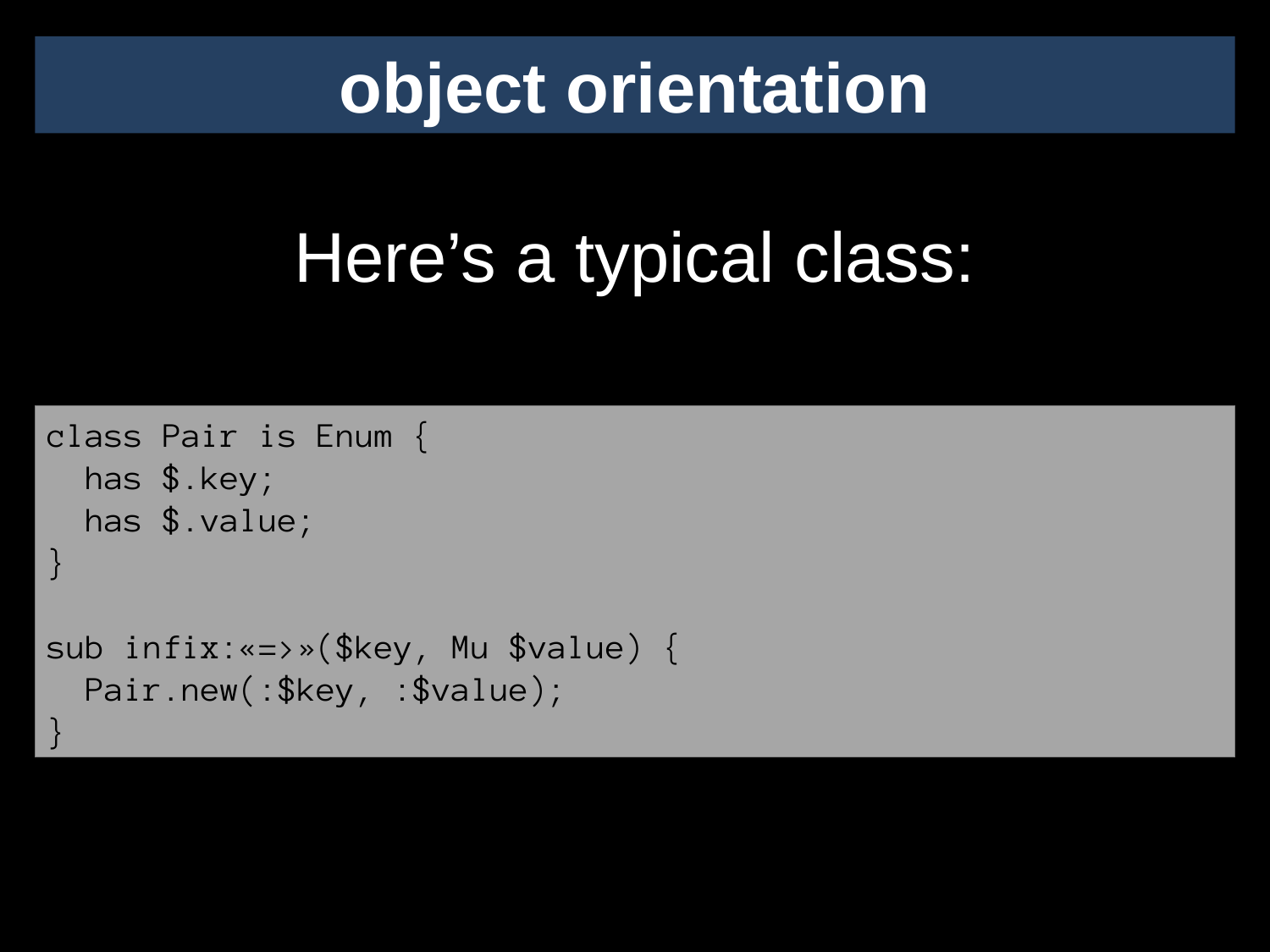

object orientation

Here’s a typical class:
class Pair is Enum {
  has $.key;
  has $.value;
}

sub infix:«=>»($key, Mu $value) {
  Pair.new(:$key, :$value);
}